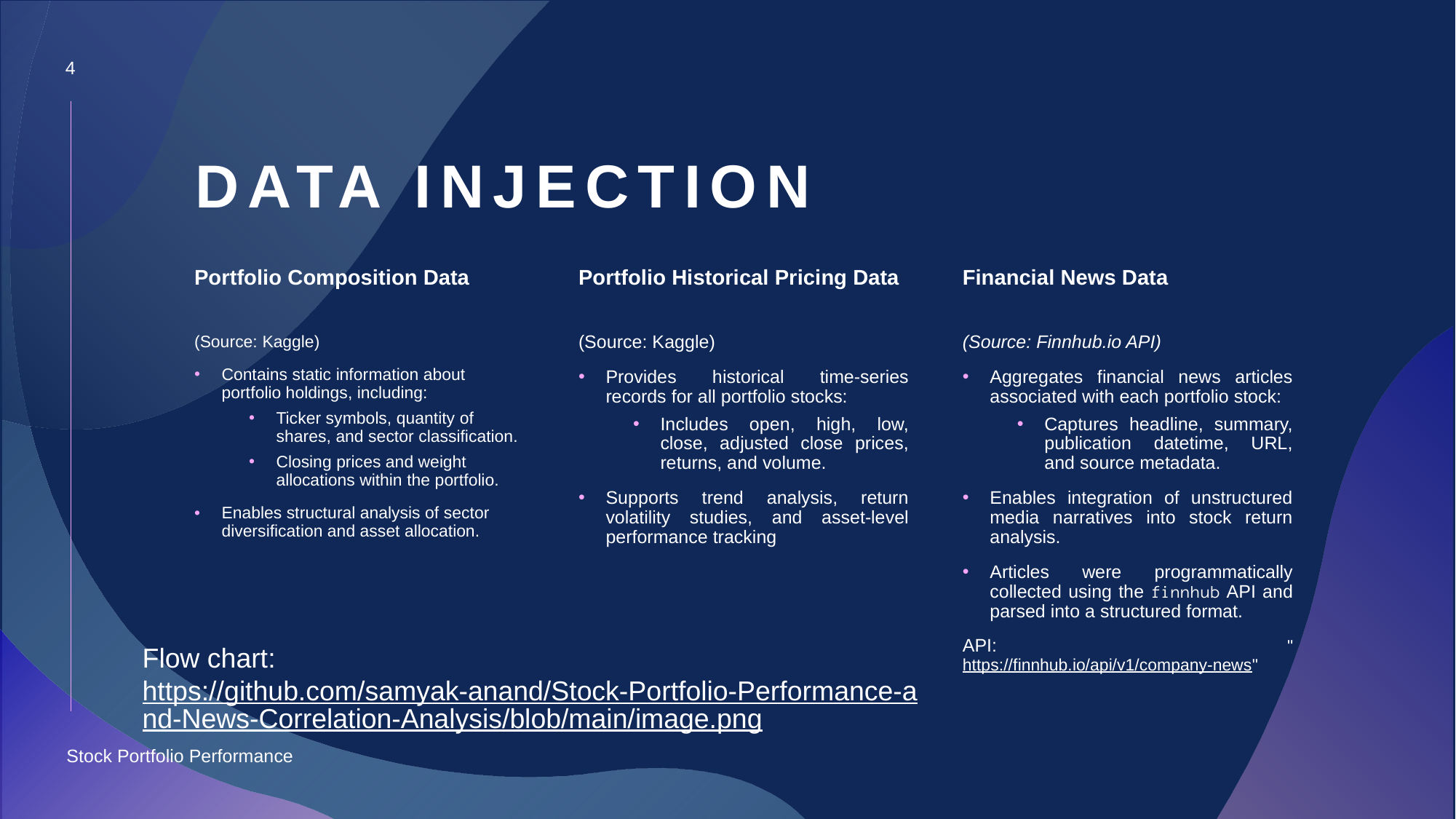

4
# Data Injection
Portfolio Composition Data
Portfolio Historical Pricing Data
Financial News Data
(Source: Kaggle)
Contains static information about portfolio holdings, including:
Ticker symbols, quantity of shares, and sector classification.
Closing prices and weight allocations within the portfolio.
Enables structural analysis of sector diversification and asset allocation.

(Source: Kaggle)
Provides historical time-series records for all portfolio stocks:
Includes open, high, low, close, adjusted close prices, returns, and volume.
Supports trend analysis, return volatility studies, and asset-level performance tracking

(Source: Finnhub.io API)
Aggregates financial news articles associated with each portfolio stock:
Captures headline, summary, publication datetime, URL, and source metadata.
Enables integration of unstructured media narratives into stock return analysis.
Articles were programmatically collected using the finnhub API and parsed into a structured format.
API: "https://finnhub.io/api/v1/company-news"

Flow chart: https://github.com/samyak-anand/Stock-Portfolio-Performance-and-News-Correlation-Analysis/blob/main/image.png

Stock Portfolio Performance